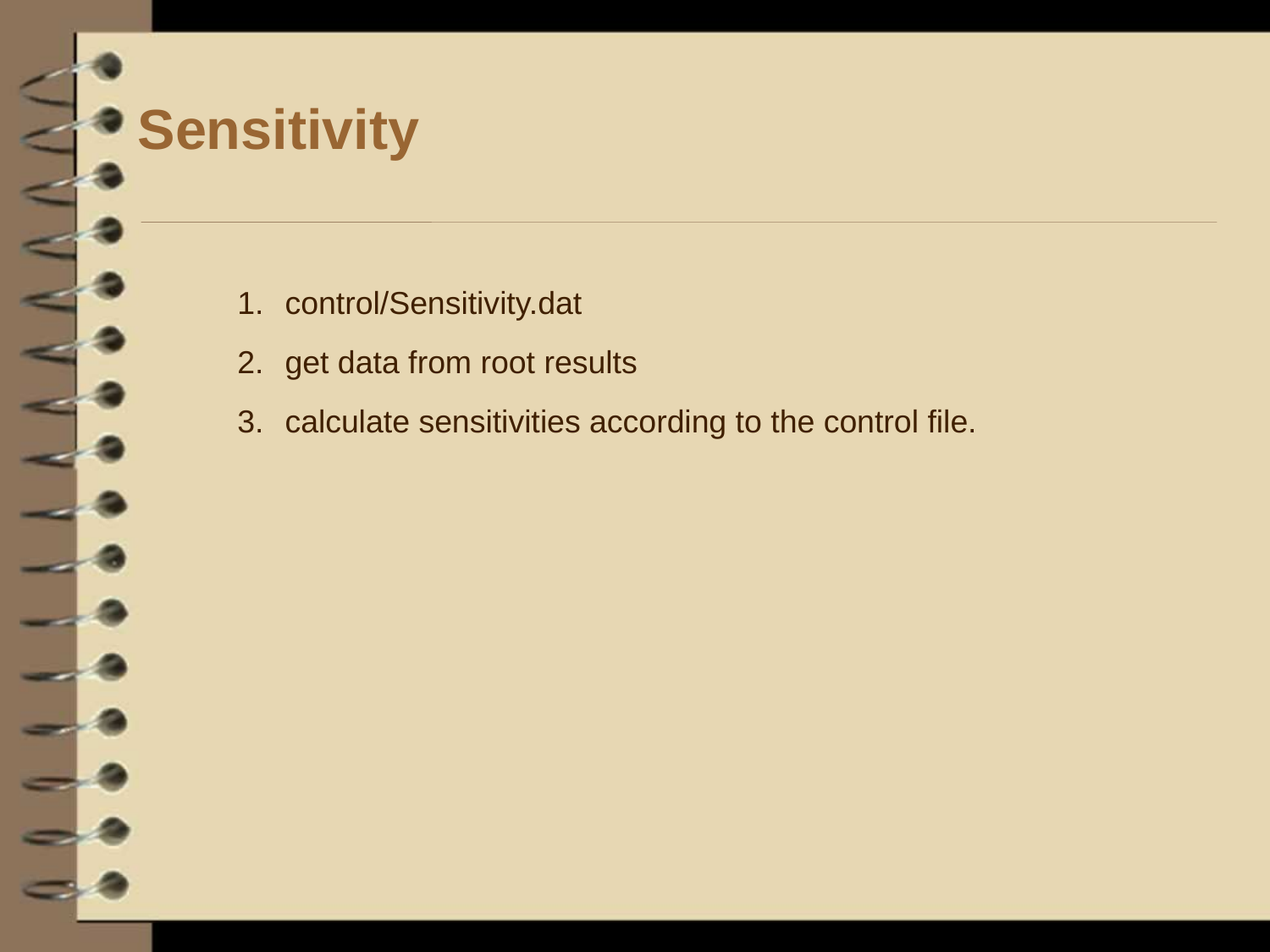

# Sensitivity
control/Sensitivity.dat
get data from root results
calculate sensitivities according to the control file.